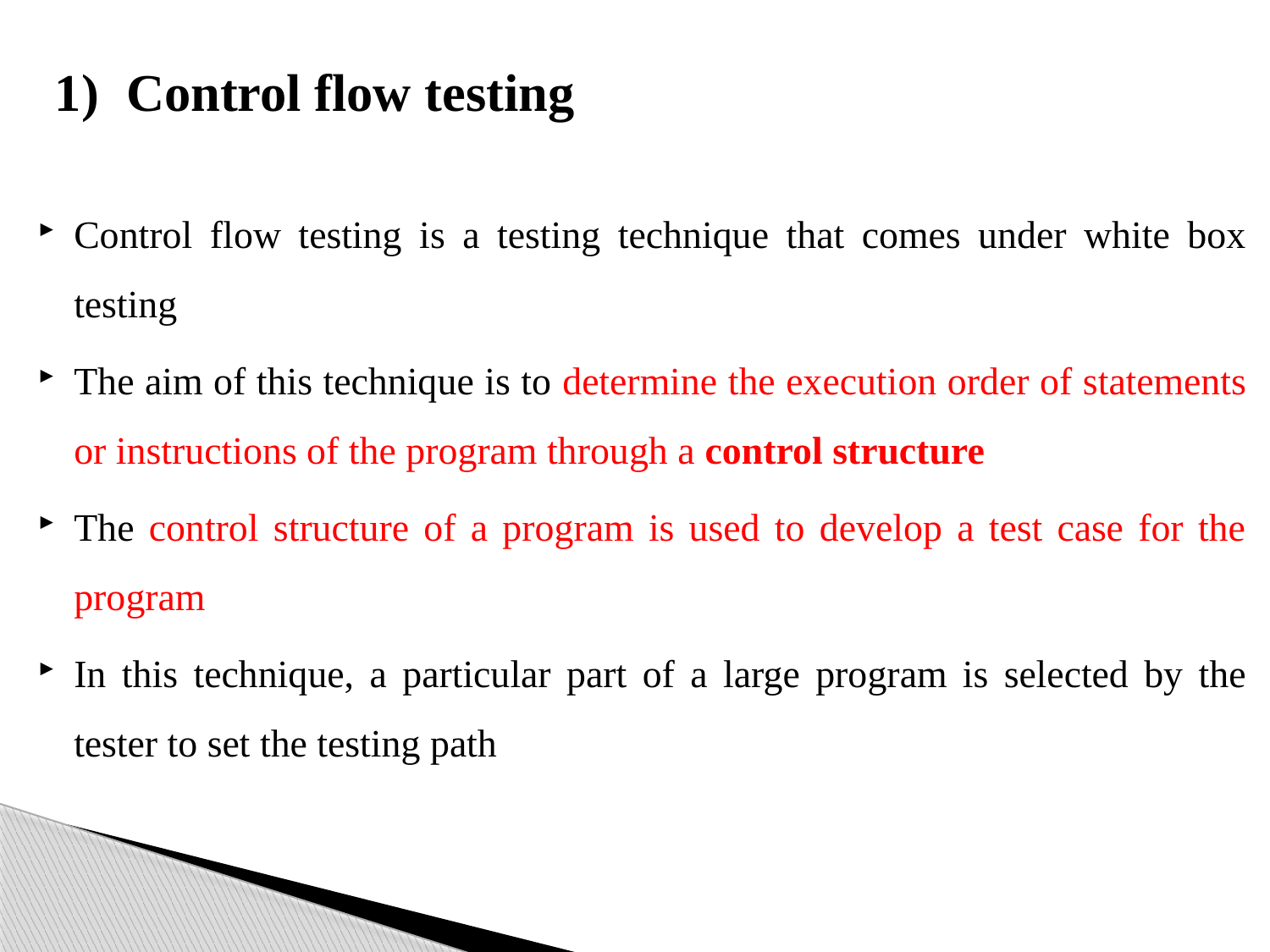

# Control flow testing
Control flow testing is a testing technique that comes under white box testing
The aim of this technique is to determine the execution order of statements or instructions of the program through a control structure
The control structure of a program is used to develop a test case for the program
In this technique, a particular part of a large program is selected by the tester to set the testing path